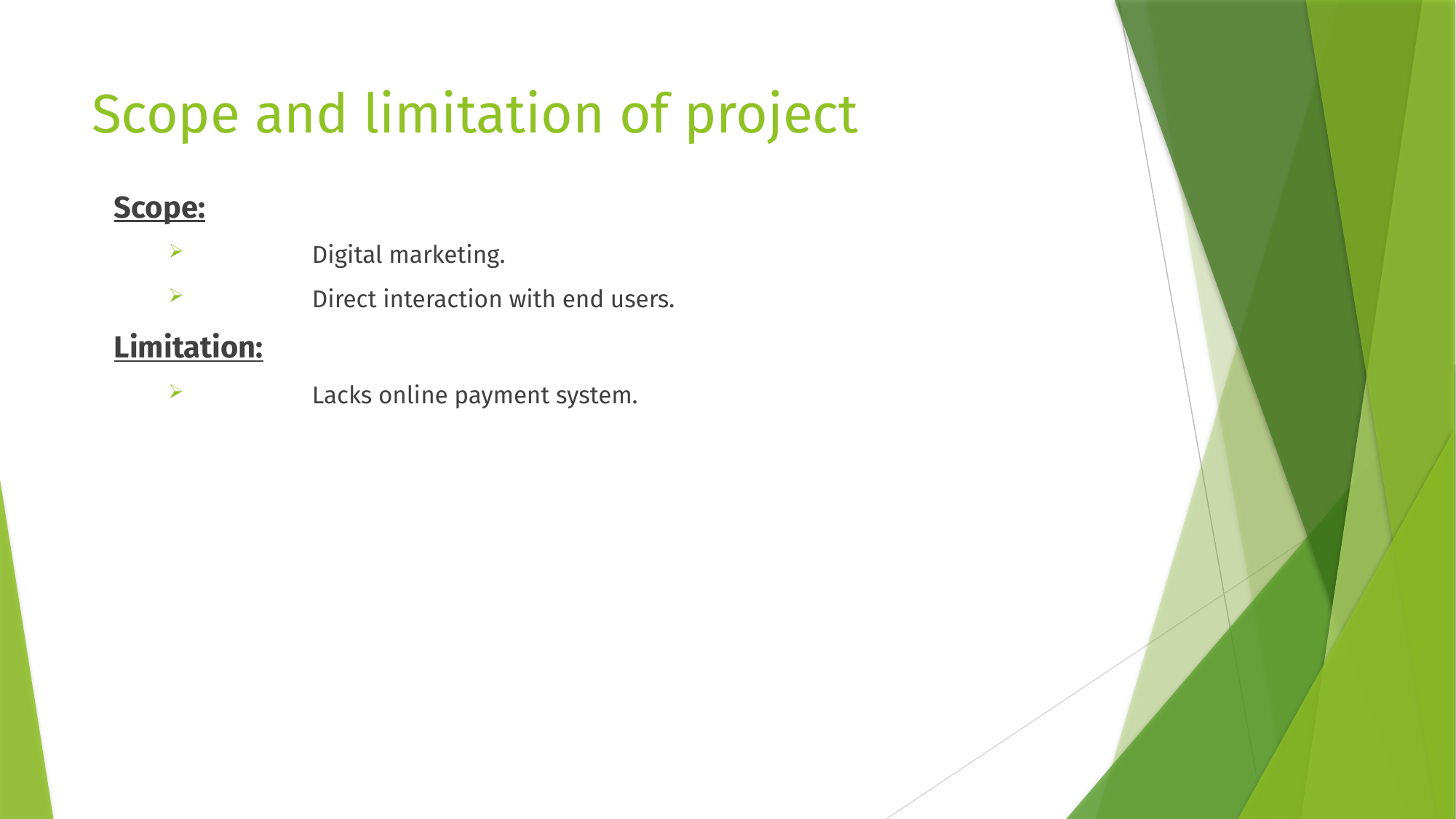

# Scope and limitation of project
Scope:
	Digital marketing.
	Direct interaction with end users.
Limitation:
 	Lacks online payment system.